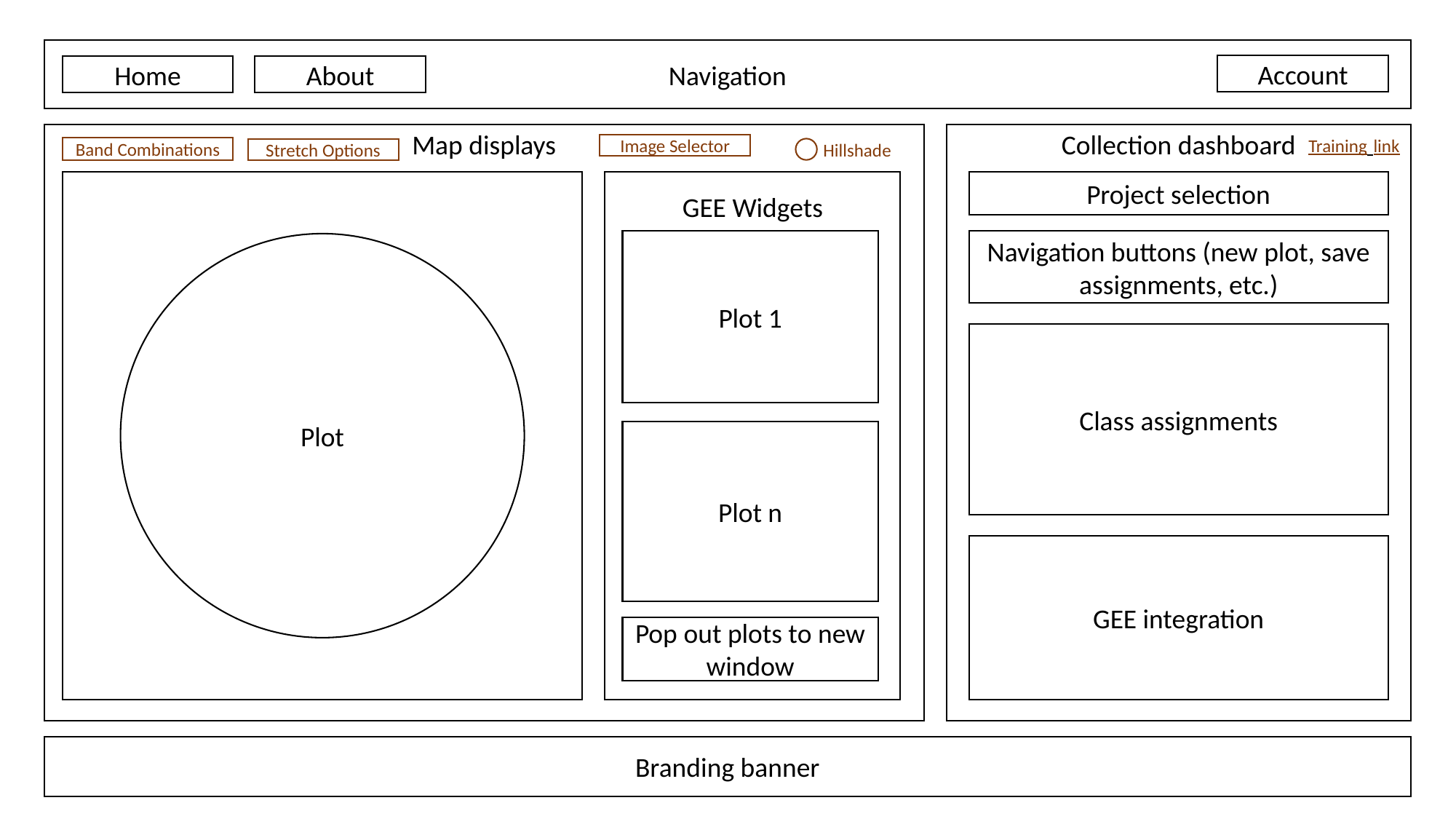

Navigation
Account
Home
About
Training link
Collection dashboard

Map displays

Hillshade
Image Selector
Band Combinations

Stretch Options

GEE Widgets

Project selection
Plot 1
Navigation buttons (new plot, save assignments, etc.)
Plot
Class assignments
Plot n
GEE integration
Pop out plots to new window
Branding banner